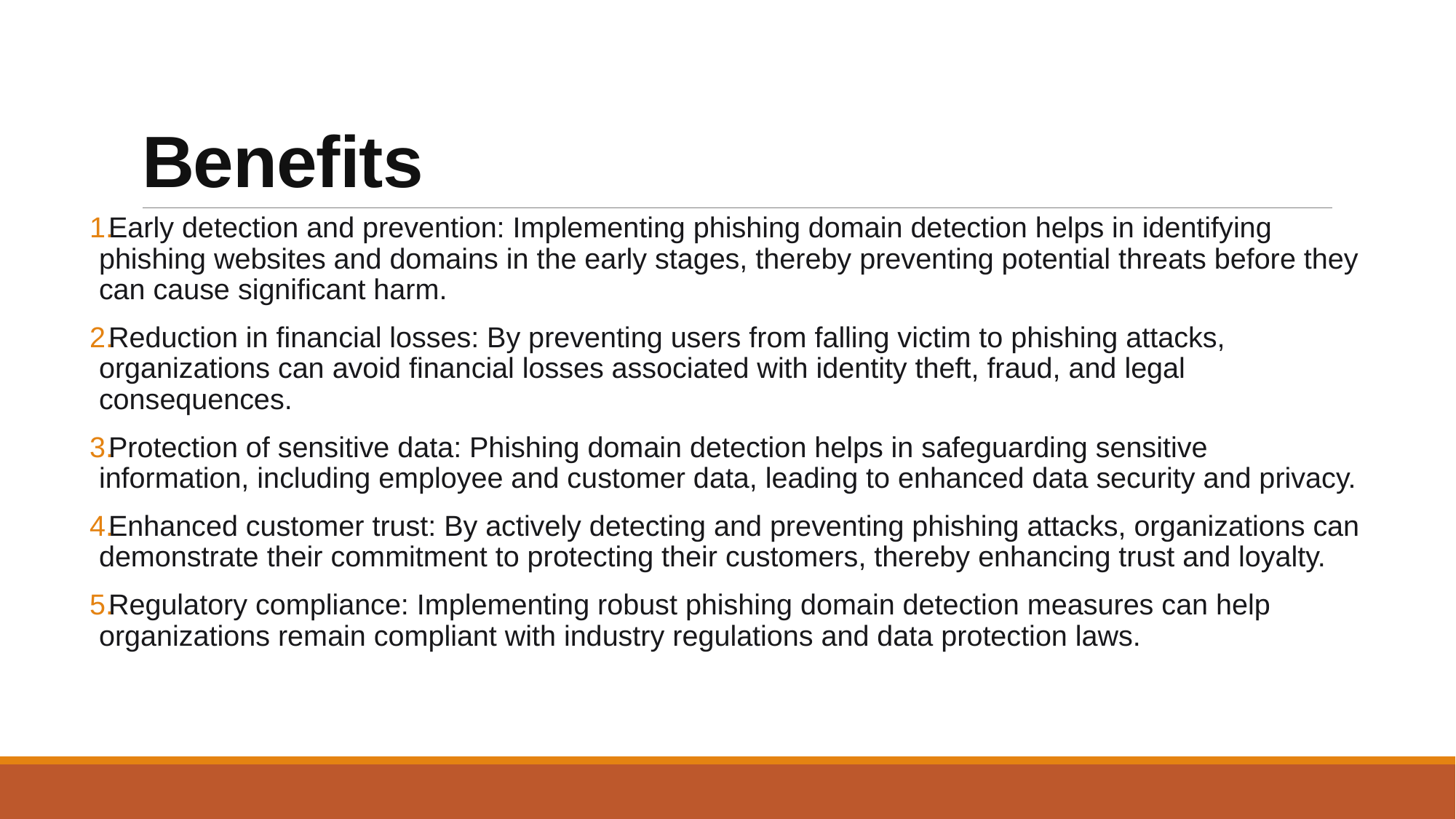

# Benefits
Early detection and prevention: Implementing phishing domain detection helps in identifying phishing websites and domains in the early stages, thereby preventing potential threats before they can cause significant harm.
Reduction in financial losses: By preventing users from falling victim to phishing attacks, organizations can avoid financial losses associated with identity theft, fraud, and legal consequences.
Protection of sensitive data: Phishing domain detection helps in safeguarding sensitive information, including employee and customer data, leading to enhanced data security and privacy.
Enhanced customer trust: By actively detecting and preventing phishing attacks, organizations can demonstrate their commitment to protecting their customers, thereby enhancing trust and loyalty.
Regulatory compliance: Implementing robust phishing domain detection measures can help organizations remain compliant with industry regulations and data protection laws.